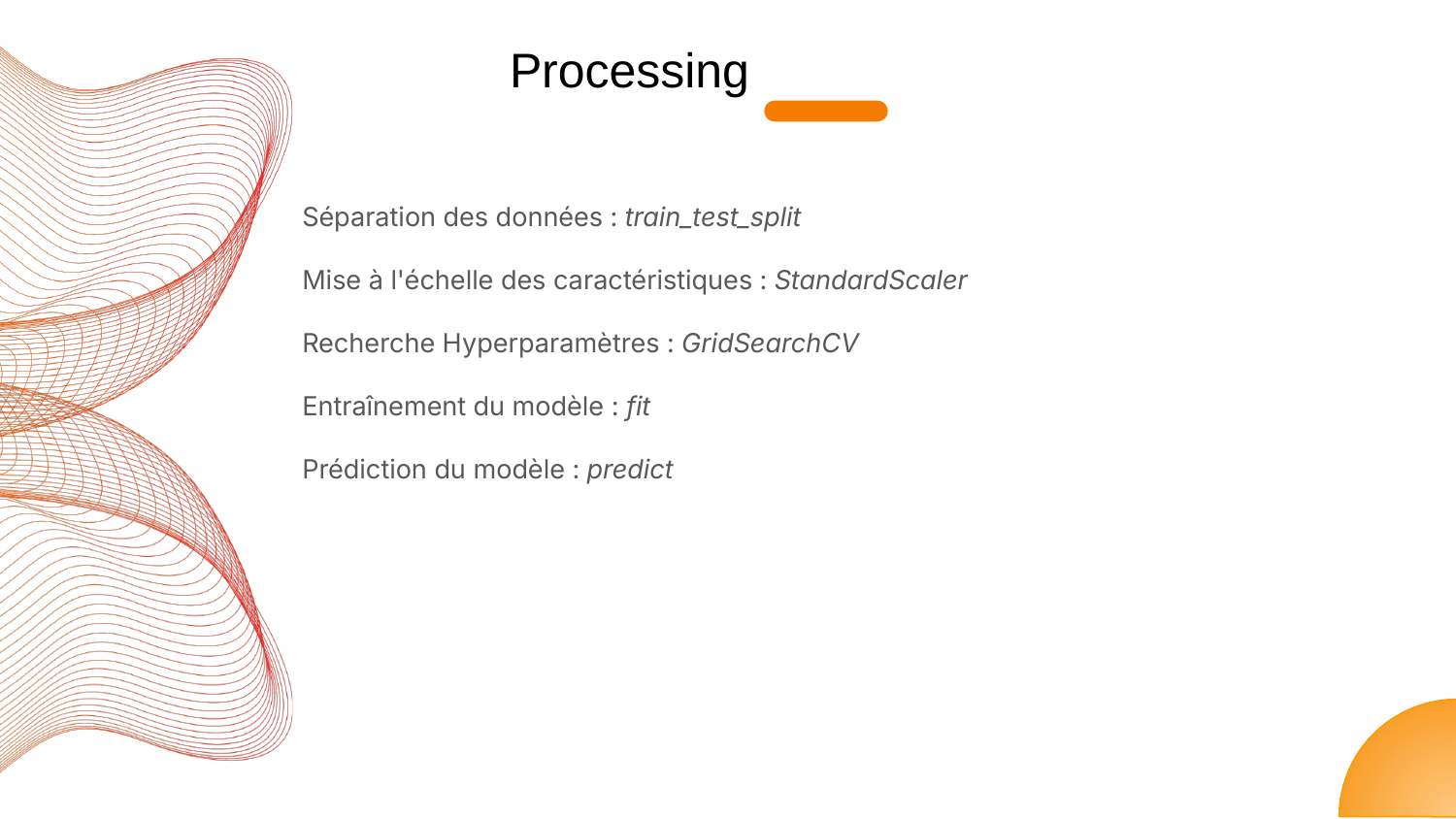

# Processing
Séparation des données : train_test_split

Mise à l'échelle des caractéristiques : StandardScaler

Recherche Hyperparamètres : GridSearchCV

Entraînement du modèle : fit
Prédiction du modèle : predict